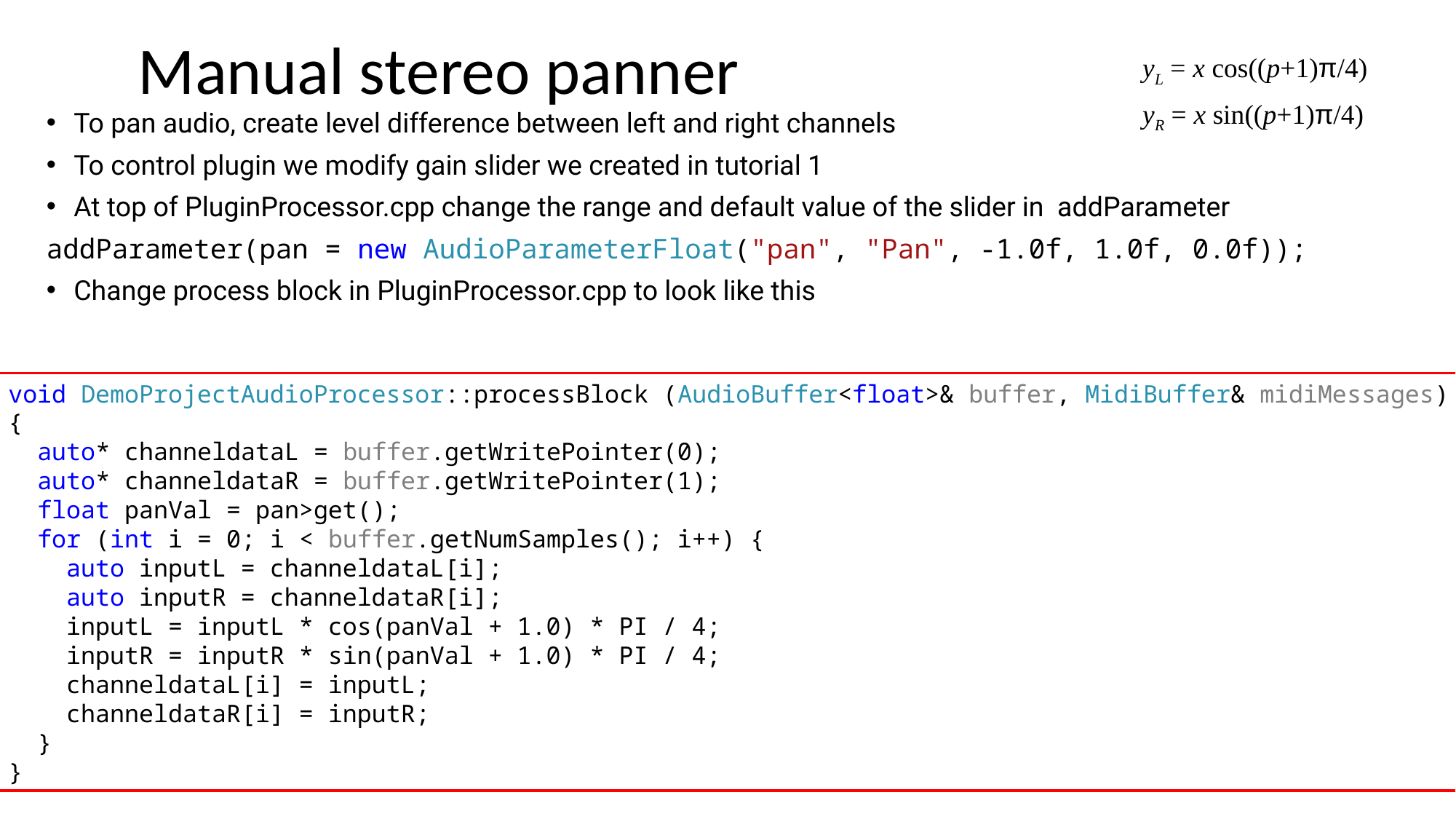

# Manual stereo panner
yL = x cos((p+1)π/4)
yR = x sin((p+1)π/4)
To pan audio, create level difference between left and right channels
To control plugin we modify gain slider we created in tutorial 1
At top of PluginProcessor.cpp change the range and default value of the slider in  addParameter
addParameter(pan = new AudioParameterFloat("pan", "Pan", -1.0f, 1.0f, 0.0f));
Change process block in PluginProcessor.cpp to look like this
void DemoProjectAudioProcessor::processBlock (AudioBuffer<float>& buffer, MidiBuffer& midiMessages)
{
  auto* channeldataL = buffer.getWritePointer(0);
  auto* channeldataR = buffer.getWritePointer(1);
  float panVal = pan>get();
  for (int i = 0; i < buffer.getNumSamples(); i++) {
    auto inputL = channeldataL[i];
    auto inputR = channeldataR[i];
    inputL = inputL * cos(panVal + 1.0) * PI / 4;
    inputR = inputR * sin(panVal + 1.0) * PI / 4;
    channeldataL[i] = inputL;
    channeldataR[i] = inputR;
  }
}